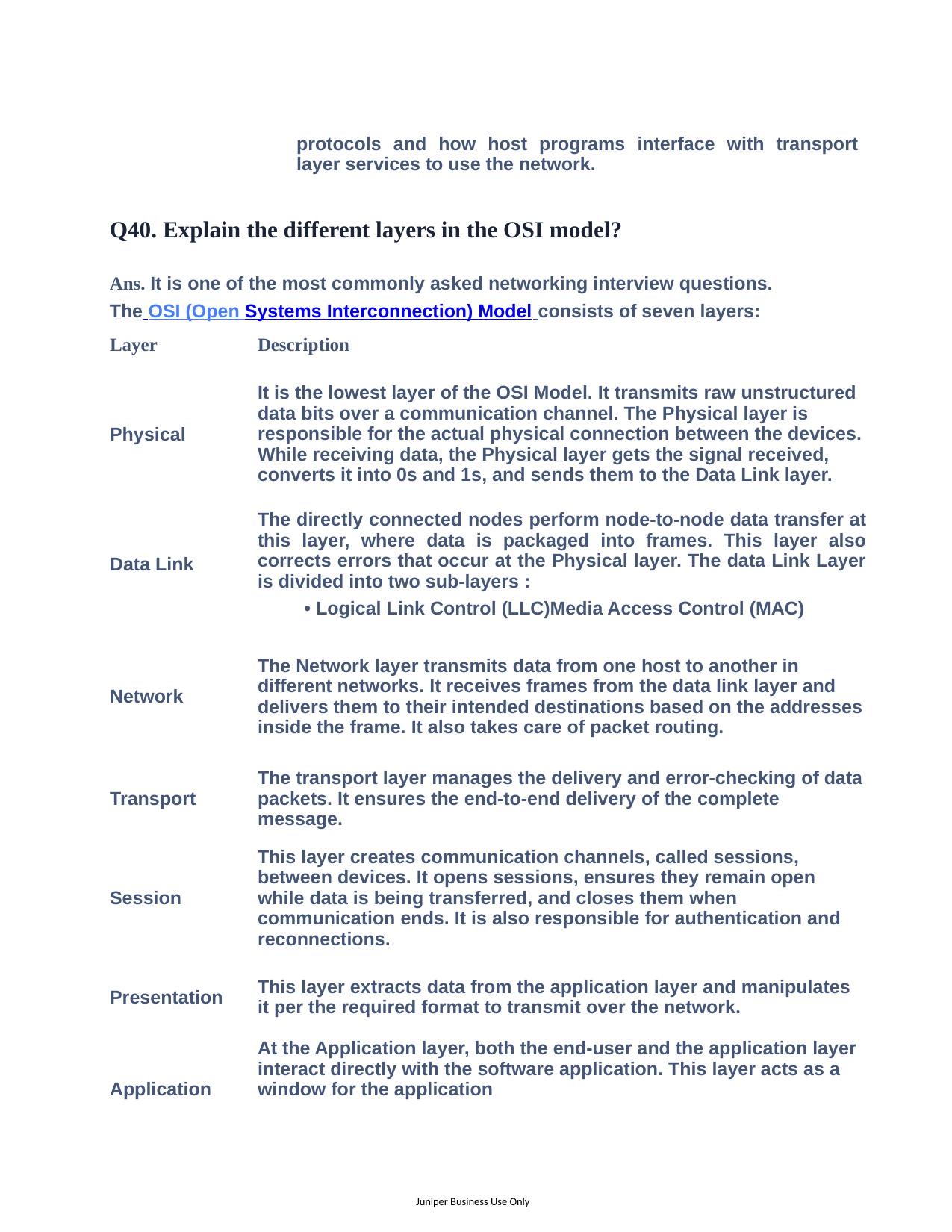

protocols and how host programs interface with transport layer services to use the network.
Q40. Explain the different layers in the OSI model?
Ans. It is one of the most commonly asked networking interview questions. The OSI (Open Systems Interconnection) Model consists of seven layers:
| Layer | Description |
| --- | --- |
| Physical | It is the lowest layer of the OSI Model. It transmits raw unstructured data bits over a communication channel. The Physical layer is responsible for the actual physical connection between the devices. While receiving data, the Physical layer gets the signal received, converts it into 0s and 1s, and sends them to the Data Link layer. |
| Data Link | The directly connected nodes perform node-to-node data transfer at this layer, where data is packaged into frames. This layer also corrects errors that occur at the Physical layer. The data Link Layer is divided into two sub-layers : • Logical Link Control (LLC)Media Access Control (MAC) |
| Network | The Network layer transmits data from one host to another in different networks. It receives frames from the data link layer and delivers them to their intended destinations based on the addresses inside the frame. It also takes care of packet routing. |
| Transport | The transport layer manages the delivery and error-checking of data packets. It ensures the end-to-end delivery of the complete message. |
| Session | This layer creates communication channels, called sessions, between devices. It opens sessions, ensures they remain open while data is being transferred, and closes them when communication ends. It is also responsible for authentication and reconnections. |
| Presentation | This layer extracts data from the application layer and manipulates it per the required format to transmit over the network. |
| Application | At the Application layer, both the end-user and the application layer interact directly with the software application. This layer acts as a window for the application |
Juniper Business Use Only